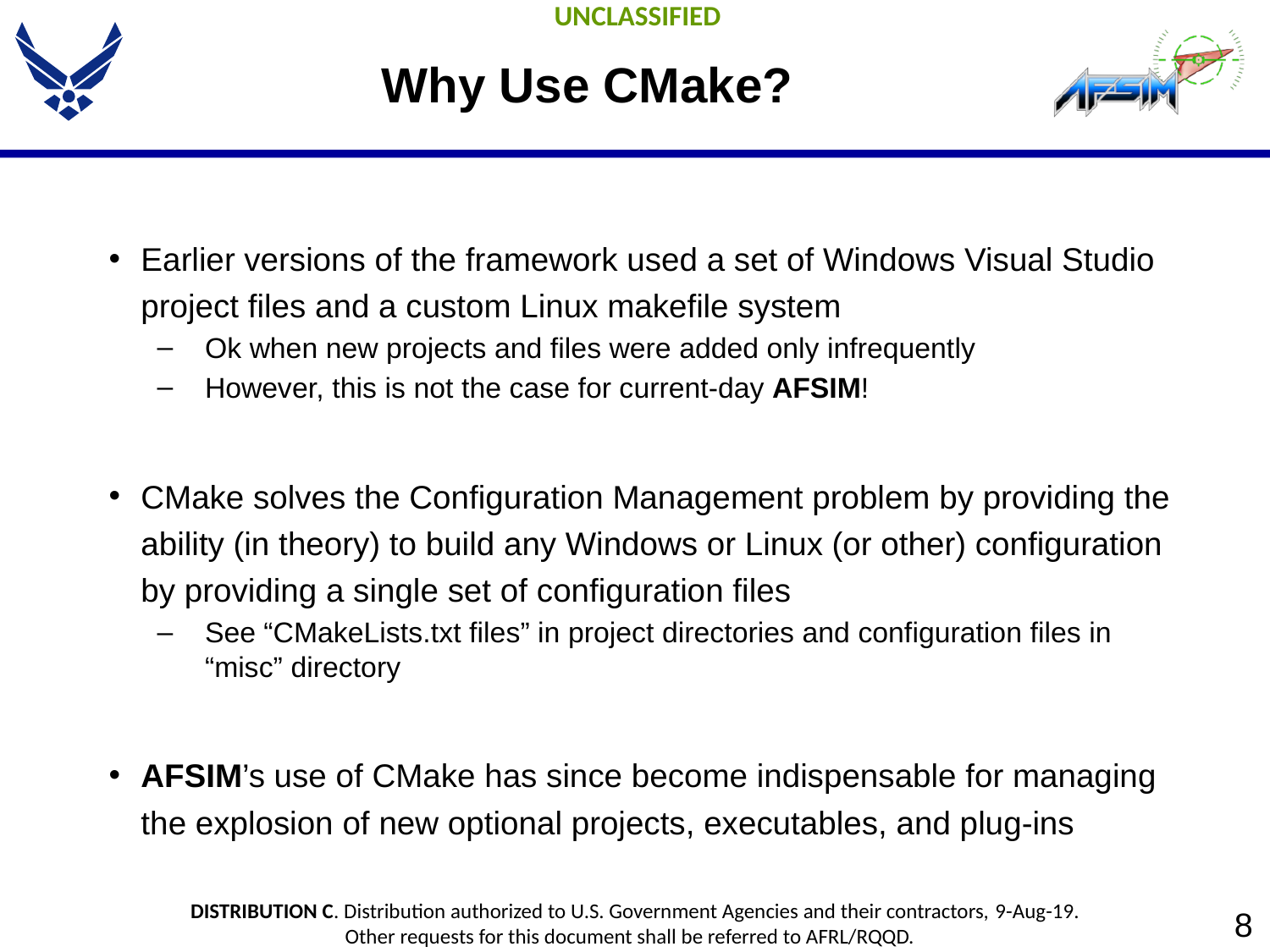

# Why Use CMake?
Earlier versions of the framework used a set of Windows Visual Studio project files and a custom Linux makefile system
Ok when new projects and files were added only infrequently
However, this is not the case for current-day AFSIM!

CMake solves the Configuration Management problem by providing the ability (in theory) to build any Windows or Linux (or other) configuration by providing a single set of configuration files
See “CMakeLists.txt files” in project directories and configuration files in “misc” directory

AFSIM’s use of CMake has since become indispensable for managing the explosion of new optional projects, executables, and plug-ins